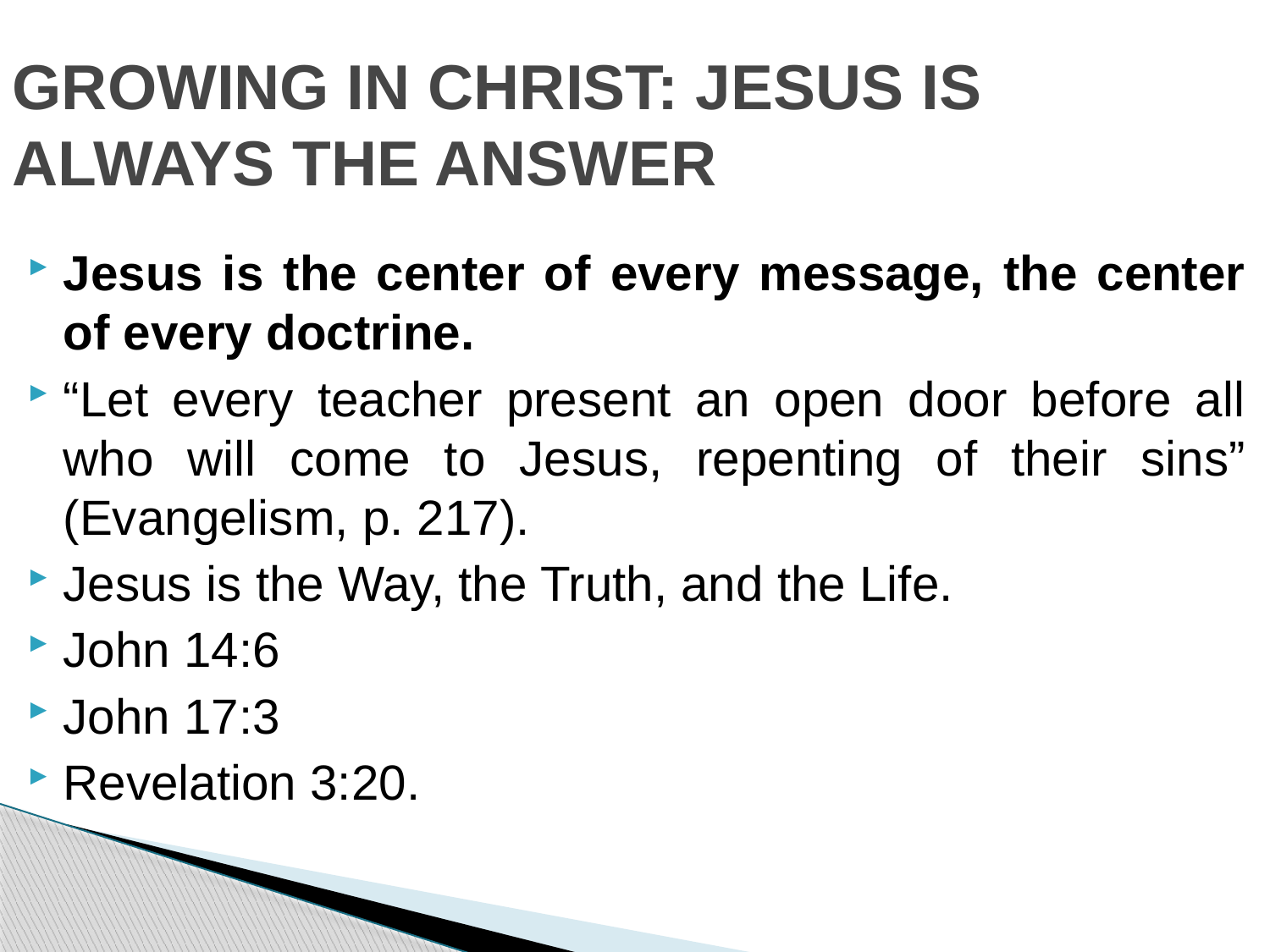

# GROWING IN CHRIST: JESUS IS ALWAYS THE ANSWER

Jesus is the center of every message, the center of every doctrine.
“Let every teacher present an open door before all who will come to Jesus, repenting of their sins” (Evangelism, p. 217).
Jesus is the Way, the Truth, and the Life.
John 14:6
John 17:3
Revelation 3:20.